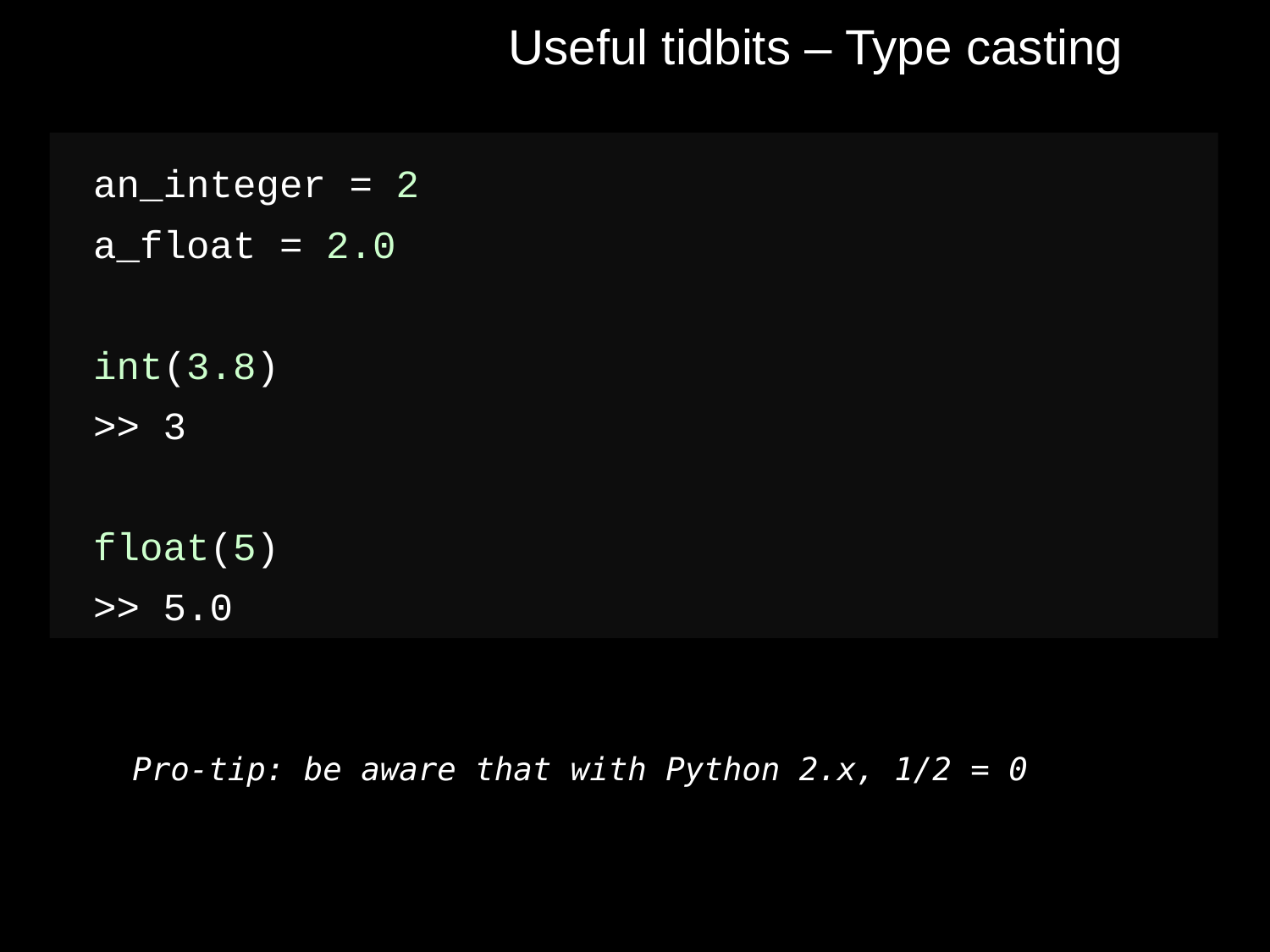

Useful tidbits – Type casting

an_integer = 2
a_float = 2.0

int(3.8)
>> 3

float(5)
>> 5.0
Pro-tip: be aware that with Python 2.x, 1/2 = 0